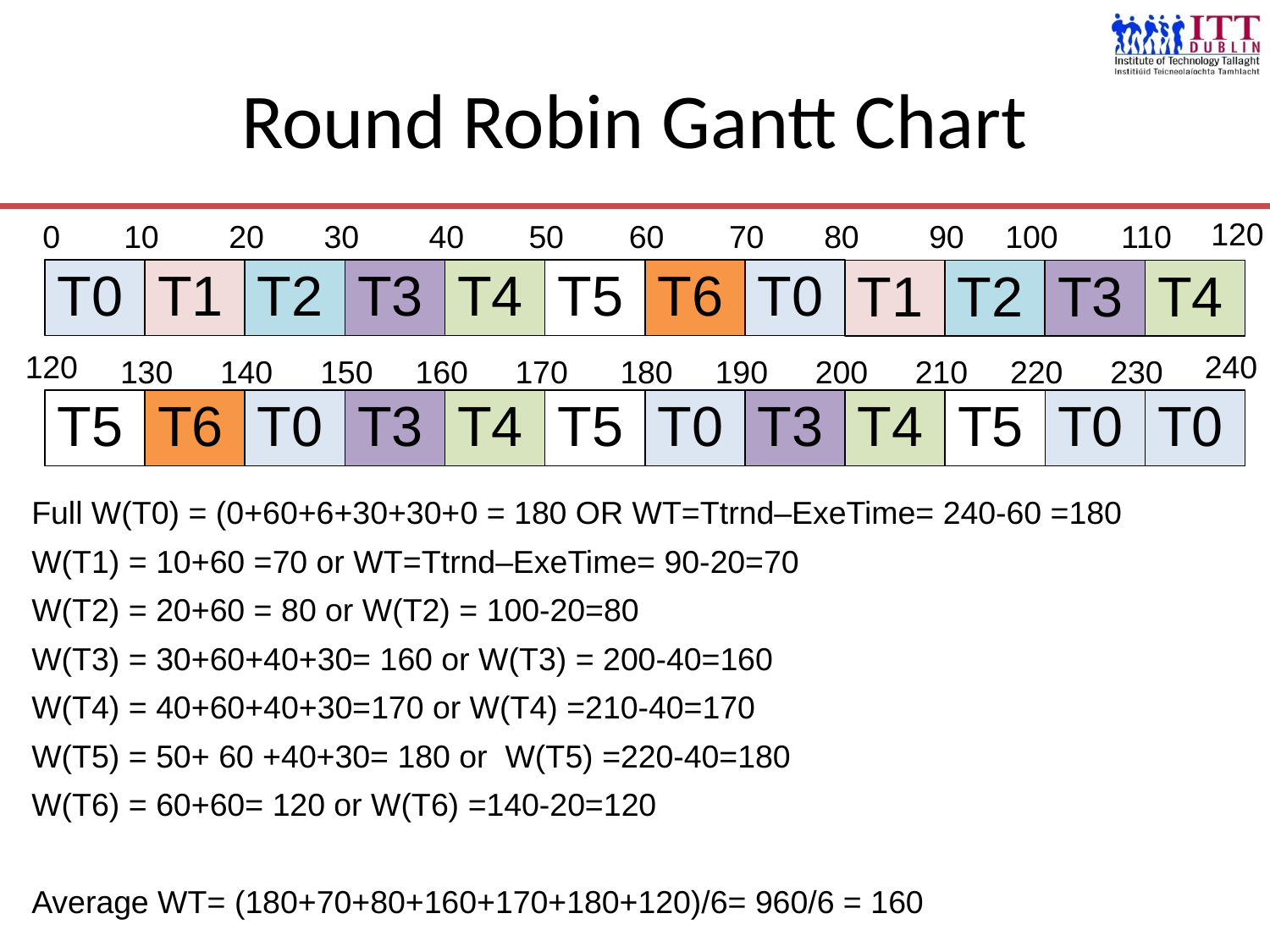

# Round Robin Gantt Chart
120
0

10
20
30
40
50
60
70
80
90
100
110
T0
T1
T2
T3
T4
T5
T6
T0
T1
T2
T3
T4
120
240
130
150
160
180
190
210
220
140
170
200
230
T5
T6
T0
T3
T4
T5
T0
T3
T4
T5
T0
T0
Full W(T0) = (0+60+6+30+30+0 = 180 OR WT=Ttrnd–ExeTime= 240-60 =180
W(T1) = 10+60 =70 or WT=Ttrnd–ExeTime= 90-20=70
W(T2) = 20+60 = 80 or W(T2) = 100-20=80
W(T3) = 30+60+40+30= 160 or W(T3) = 200-40=160
W(T4) = 40+60+40+30=170 or W(T4) =210-40=170
W(T5) = 50+ 60 +40+30= 180 or  W(T5) =220-40=180
W(T6) = 60+60= 120 or W(T6) =140-20=120

Average WT= (180+70+80+160+170+180+120)/6= 960/6 = 160